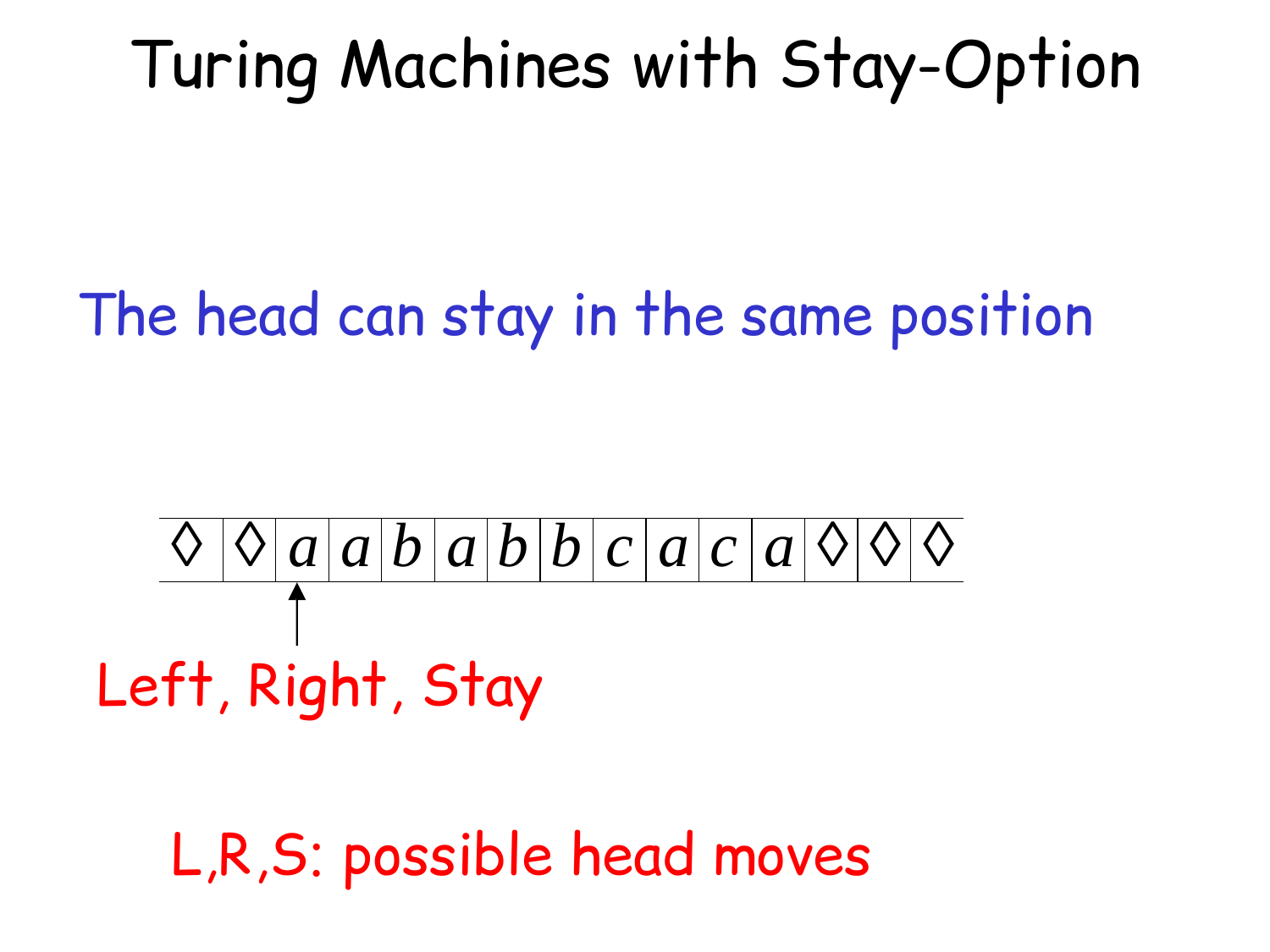

# Turing Machines with Stay-Option
The head can stay in the same position
| ◊ | ◊ | a | a | b | a | b | b | c | a | c | a | ◊ | ◊ | ◊ |
| --- | --- | --- | --- | --- | --- | --- | --- | --- | --- | --- | --- | --- | --- | --- |

Left, Right, Stay

L,R,S: possible head moves